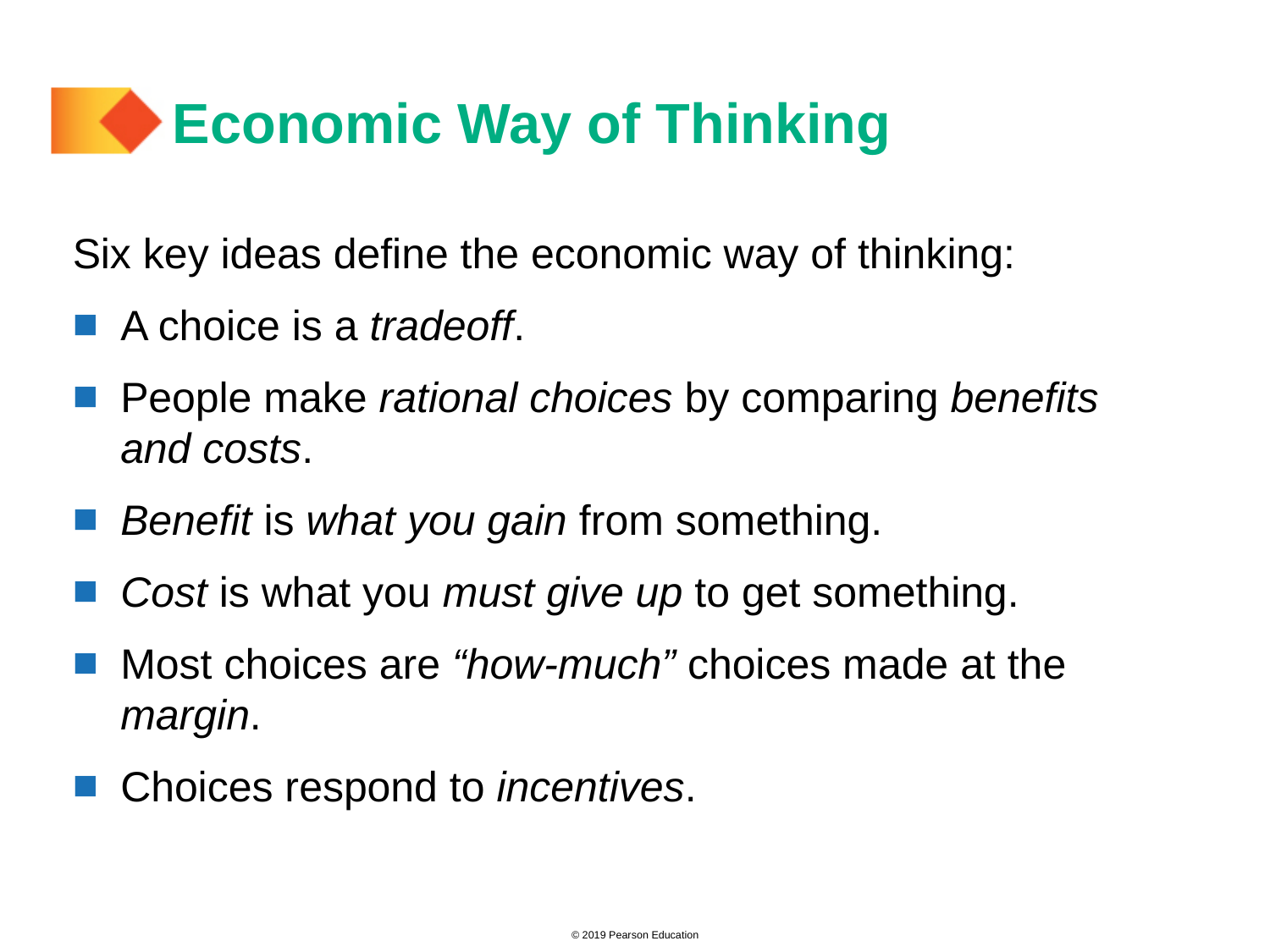

# Economic Way of Thinking
Six key ideas define the economic way of thinking:
A choice is a tradeoff.
People make rational choices by comparing benefits and costs.
Benefit is what you gain from something.
Cost is what you must give up to get something.
Most choices are “how-much” choices made at the margin.
Choices respond to incentives.